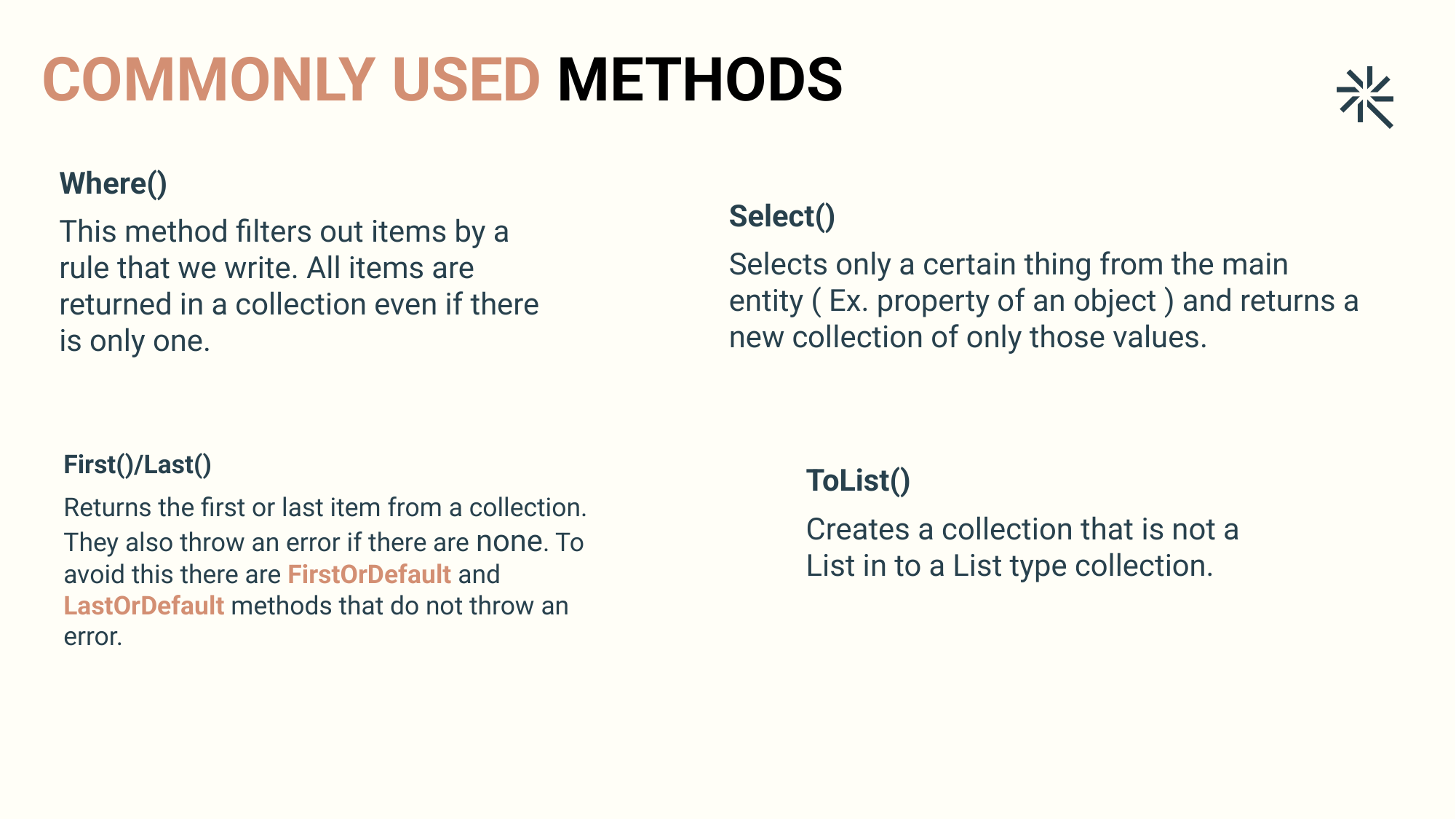

# COMMONLY USED METHODS
Where()
This method filters out items by a rule that we write. All items are returned in a collection even if there is only one.
Select()
Selects only a certain thing from the main entity ( Ex. property of an object ) and returns a new collection of only those values.
First()/Last()
Returns the first or last item from a collection. They also throw an error if there are none. To avoid this there are FirstOrDefault and LastOrDefault methods that do not throw an error.
ToList()
Creates a collection that is not a List in to a List type collection.